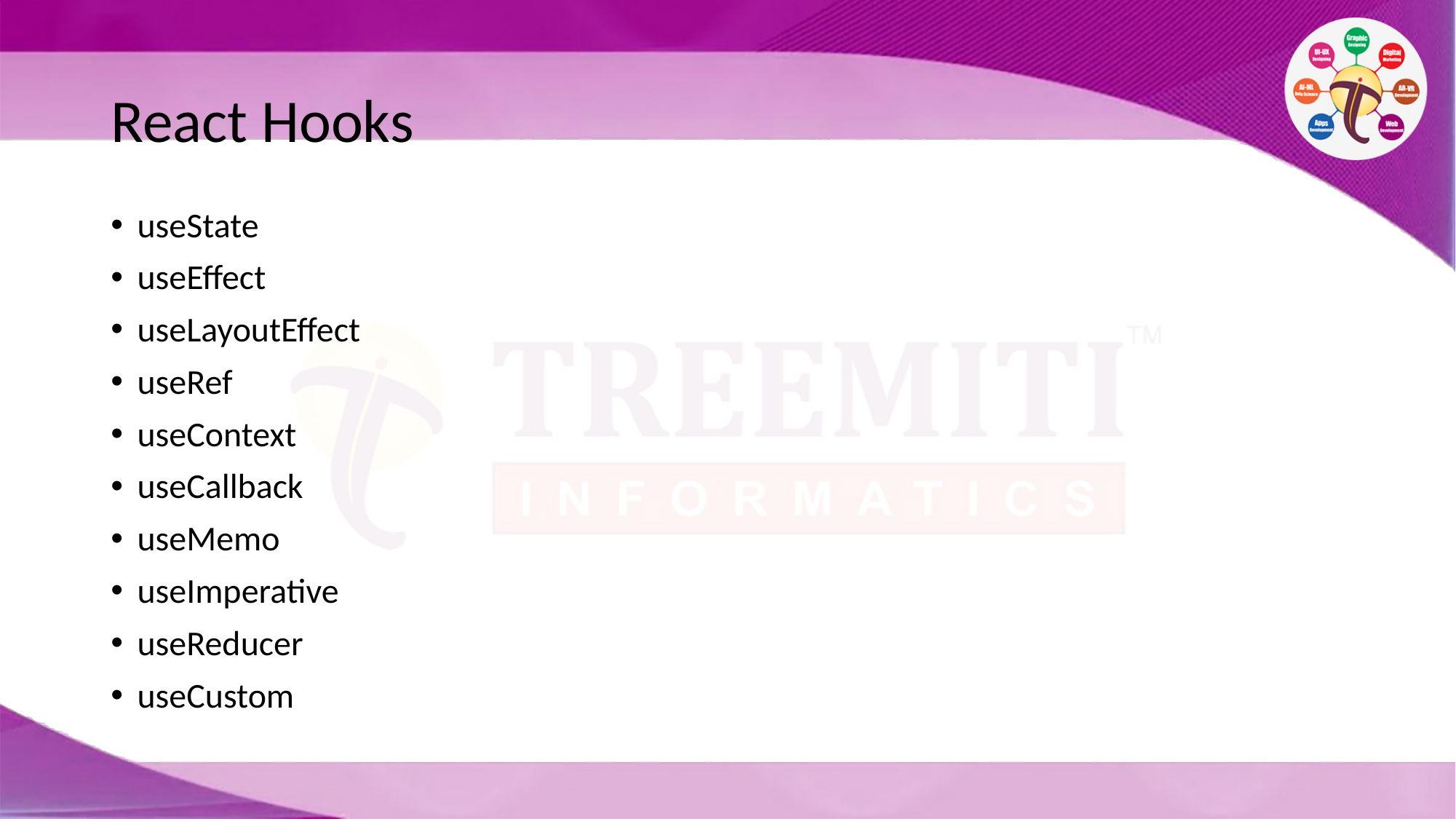

# React Hooks
useState
useEffect
useLayoutEffect
useRef
useContext
useCallback
useMemo
useImperative
useReducer
useCustom